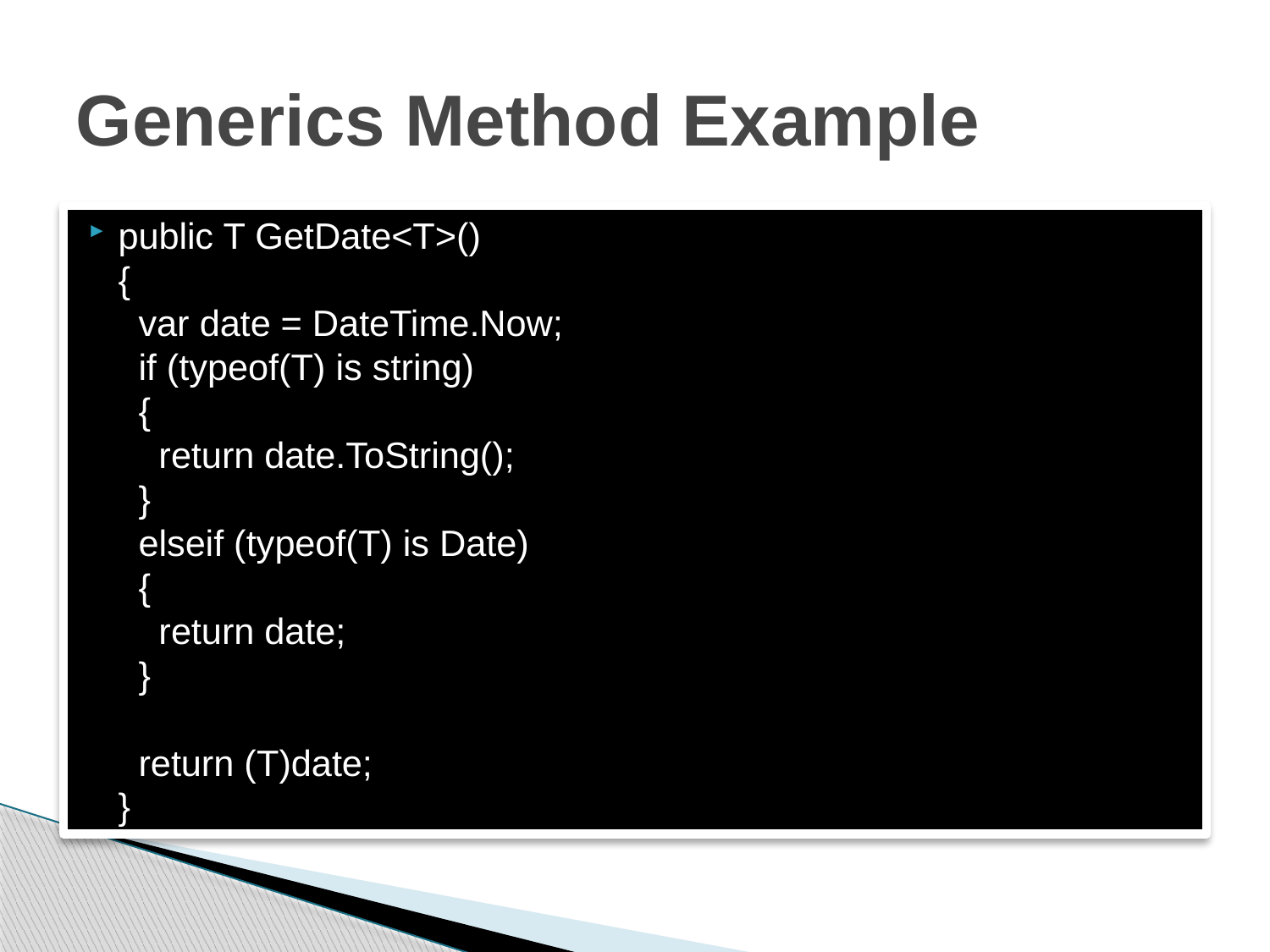

# Generics Method Example
public T GetDate<T>()
{
  var date = DateTime.Now;
  if (typeof(T) is string)
  {
    return date.ToString();
  }
  elseif (typeof(T) is Date)
  {
    return date;
  }
  return (T)date;
}